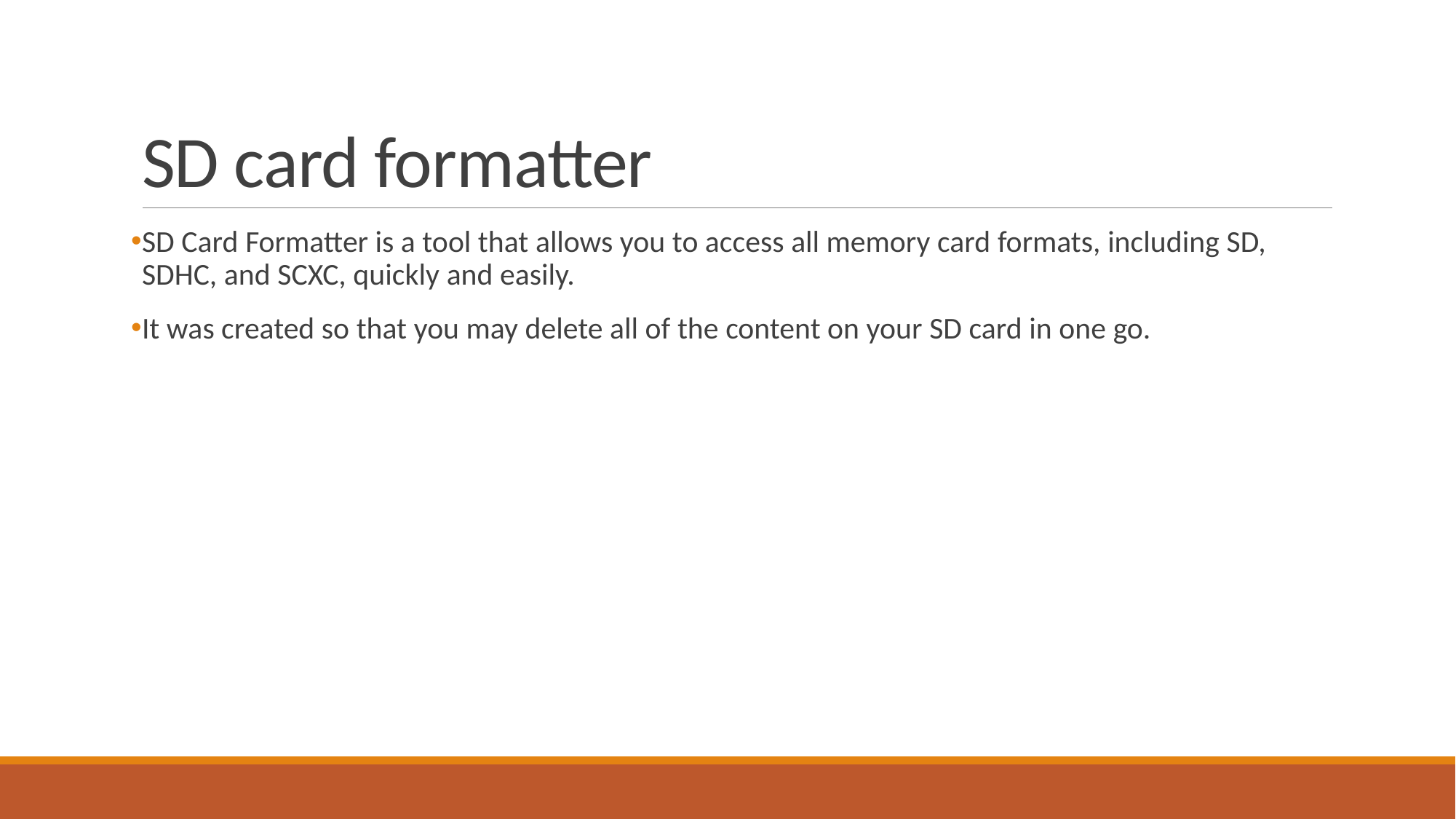

# SD card formatter
SD Card Formatter is a tool that allows you to access all memory card formats, including SD, SDHC, and SCXC, quickly and easily.
It was created so that you may delete all of the content on your SD card in one go.